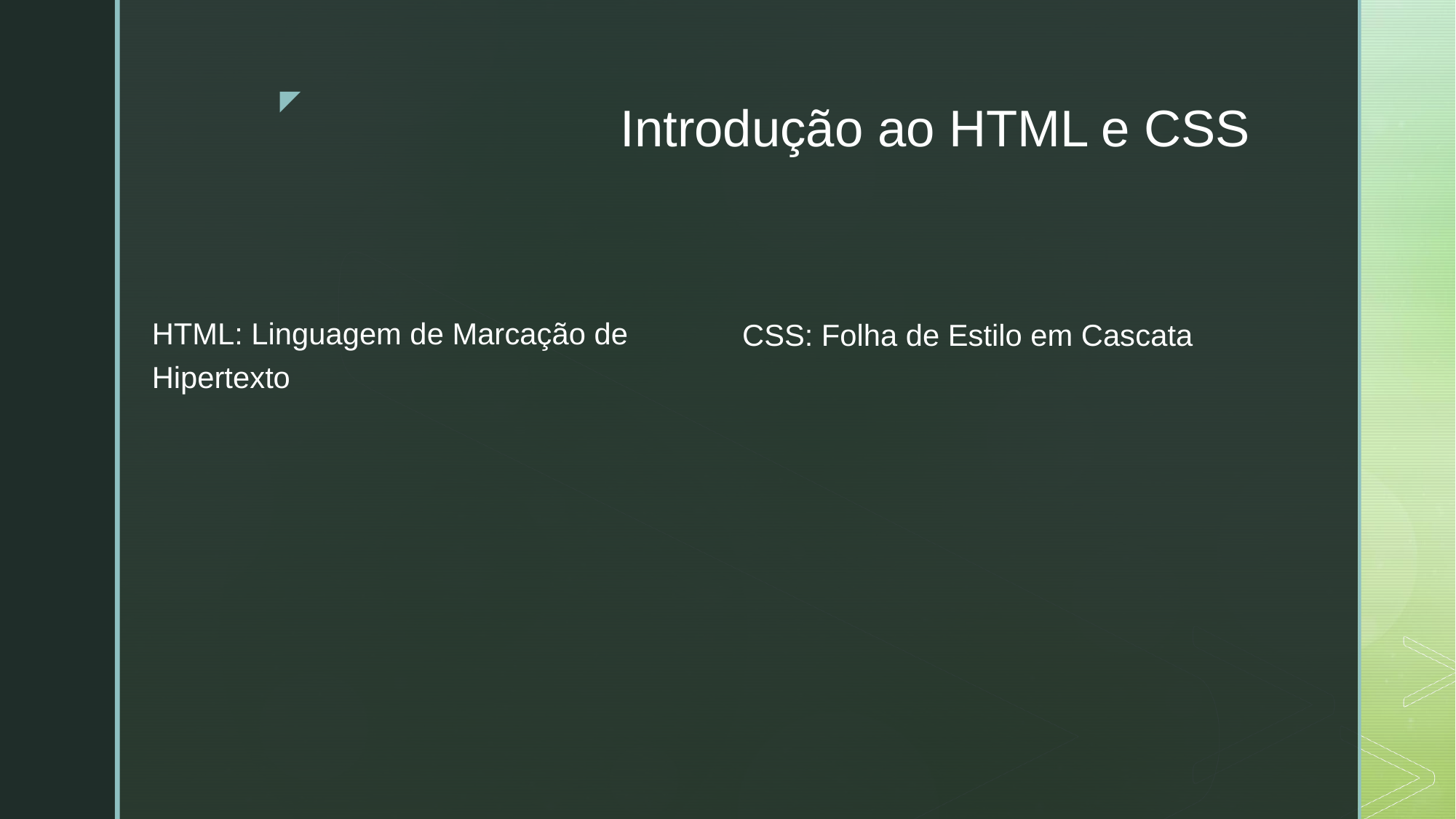

# Introdução ao HTML e CSS

CSS: Folha de Estilo em Cascata

HTML: Linguagem de Marcação de Hipertexto